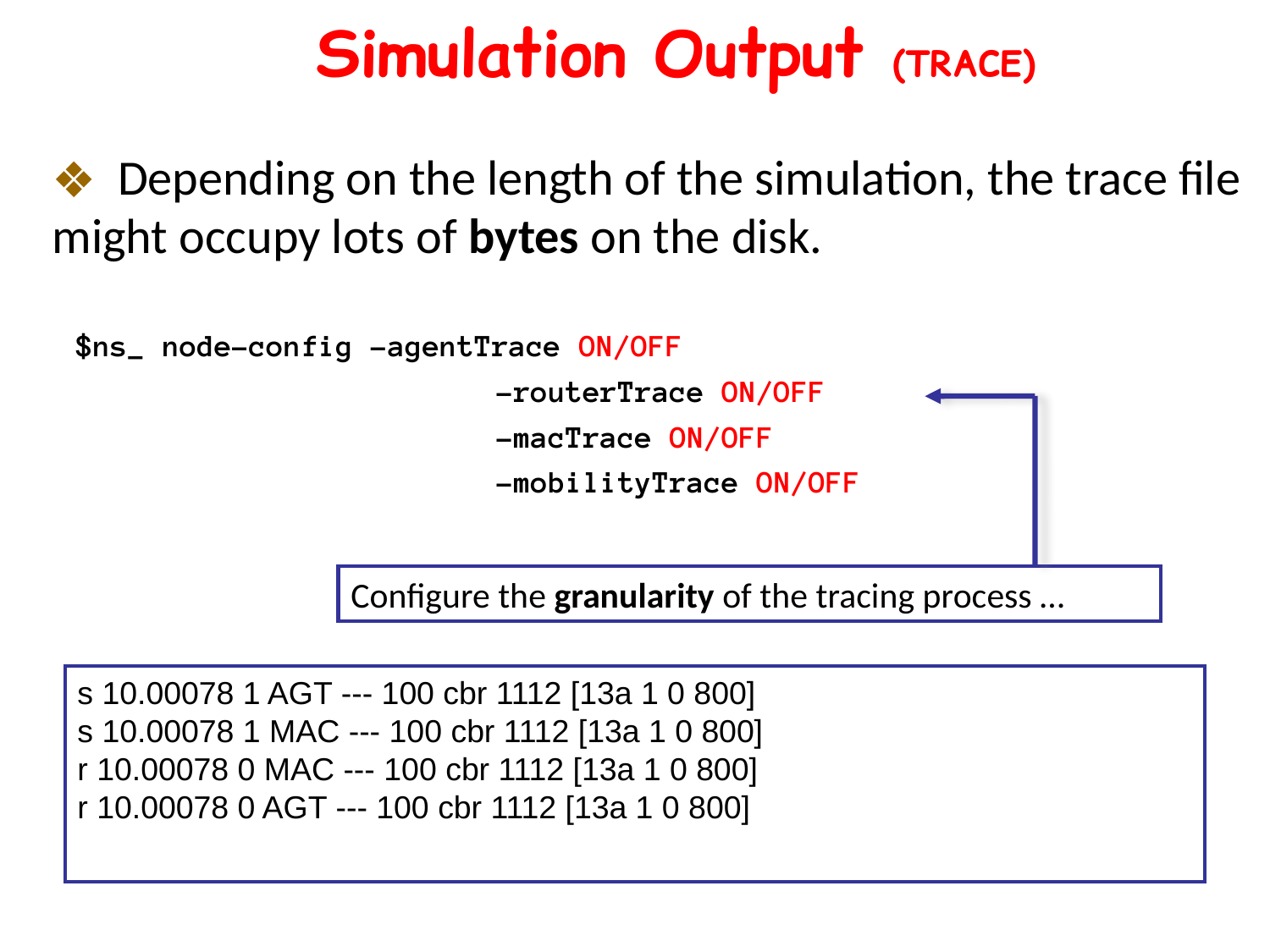

Ns2: Simulation Output (TRACE)
 Depending on the length of the simulation, the trace file might occupy lots of bytes on the disk.

$ns_ node-config –agentTrace ON/OFF
 				-routerTrace ON/OFF
			   	-macTrace ON/OFF
			   	-mobilityTrace ON/OFF

Configure the granularity of the tracing process …
s 10.00078 1 AGT --- 100 cbr 1112 [13a 1 0 800]
s 10.00078 1 MAC --- 100 cbr 1112 [13a 1 0 800]
r 10.00078 0 MAC --- 100 cbr 1112 [13a 1 0 800]
r 10.00078 0 AGT --- 100 cbr 1112 [13a 1 0 800]